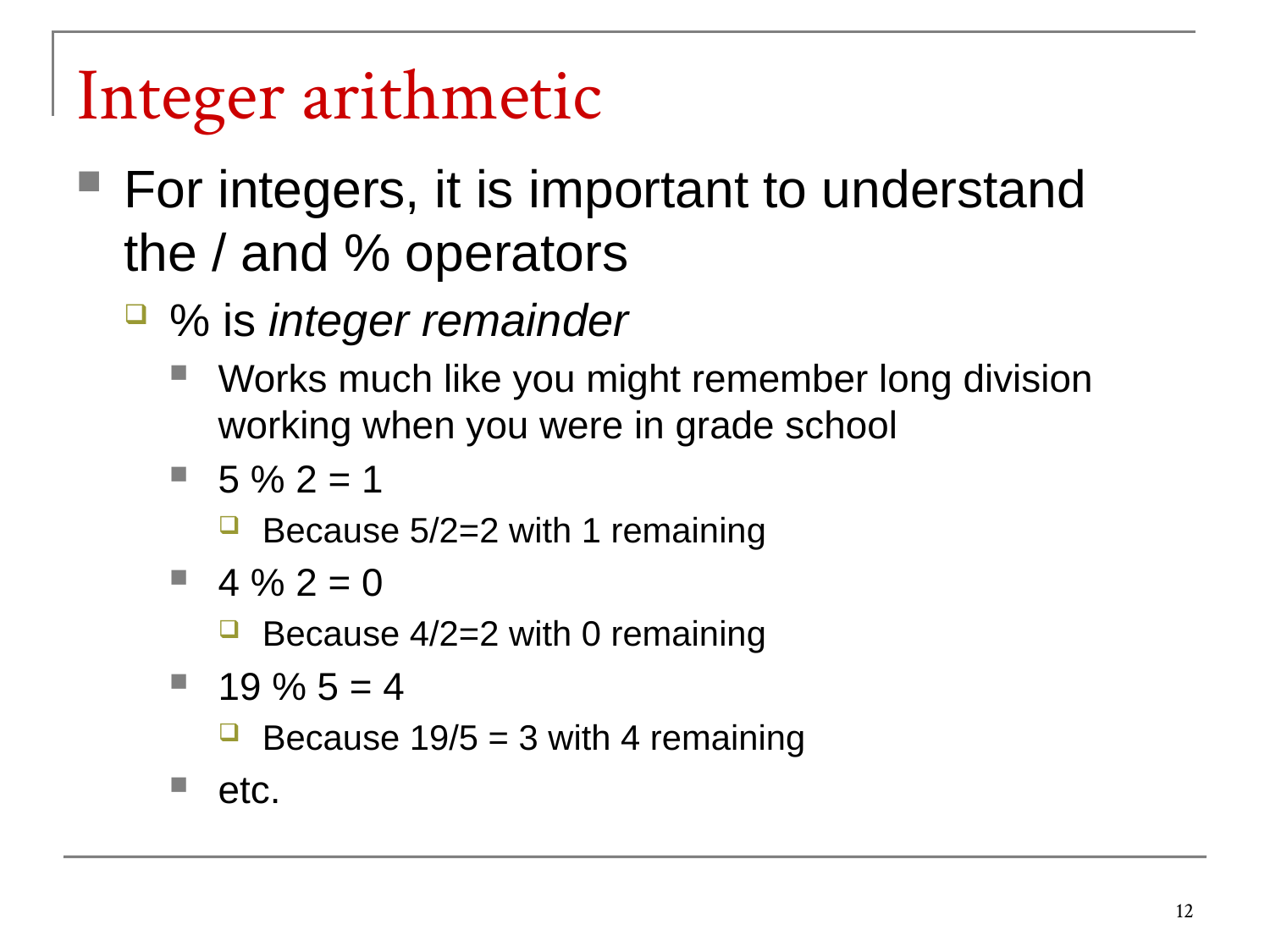

# Integer arithmetic
For integers, it is important to understand the / and % operators
% is integer remainder
Works much like you might remember long division working when you were in grade school
5 % 2 = 1
Because 5/2=2 with 1 remaining
4 % 2 = 0
Because 4/2=2 with 0 remaining
19 % 5 = 4
Because 19/5 = 3 with 4 remaining
etc.
12